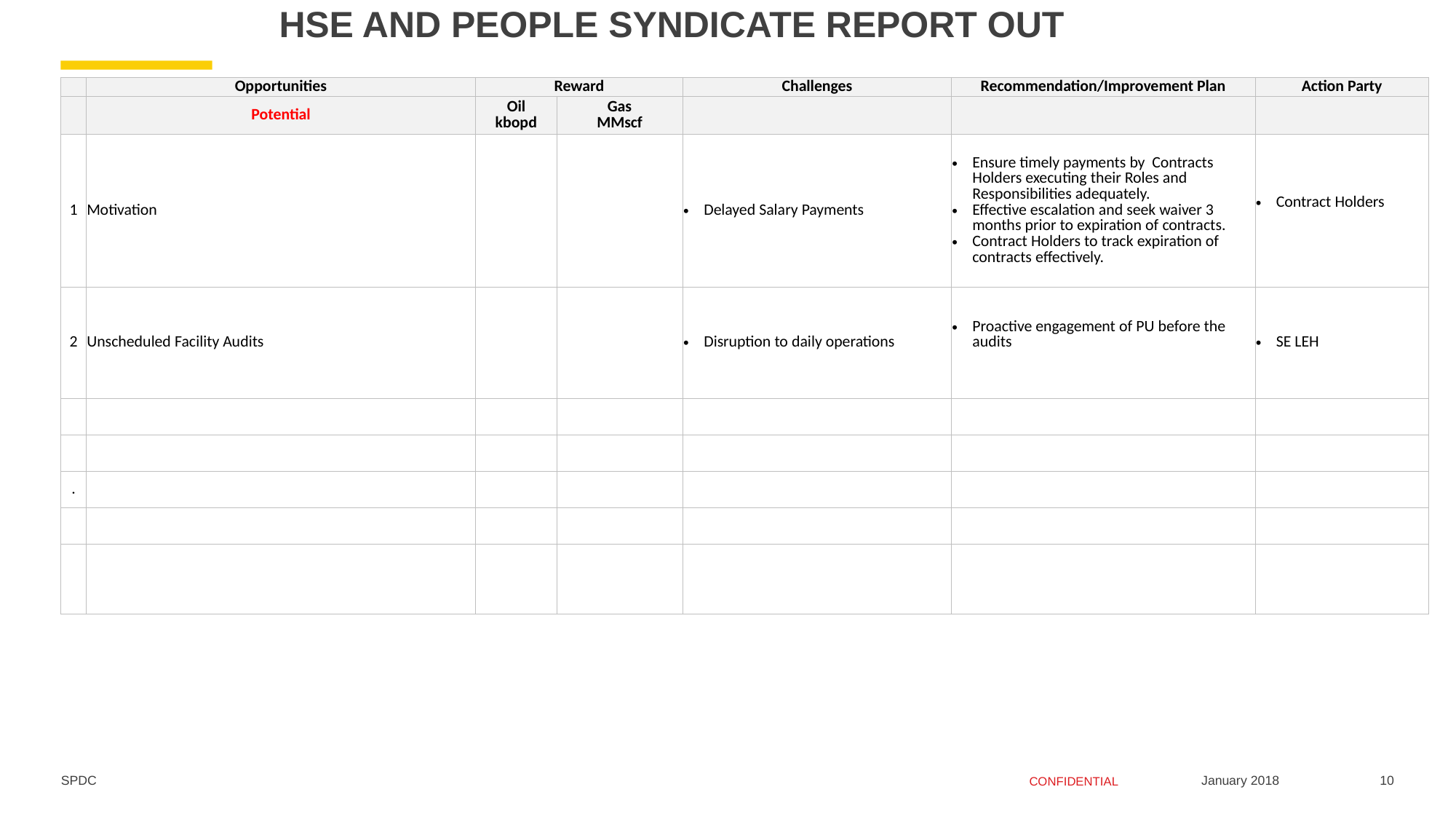

# HSE AND PEOPLE SYNDICATE REPORT OUT
|  | Opportunities | Reward |  | Challenges | Recommendation/Improvement Plan | Action Party |
| --- | --- | --- | --- | --- | --- | --- |
|  | Potential | Oil kbopd | Gas MMscf |  |  |  |
| 1 | Motivation |  |  | Delayed Salary Payments | Ensure timely payments by Contracts Holders executing their Roles and Responsibilities adequately. Effective escalation and seek waiver 3 months prior to expiration of contracts. Contract Holders to track expiration of contracts effectively. | Contract Holders |
| 2 | Unscheduled Facility Audits |  |  | Disruption to daily operations | Proactive engagement of PU before the audits | SE LEH |
|  |  |  |  |  |  |  |
|  |  |  |  |  |  |  |
| . |  |  |  |  |  |  |
|  |  |  |  |  |  |  |
|  |  |  |  |  |  |  |

10
January 2018